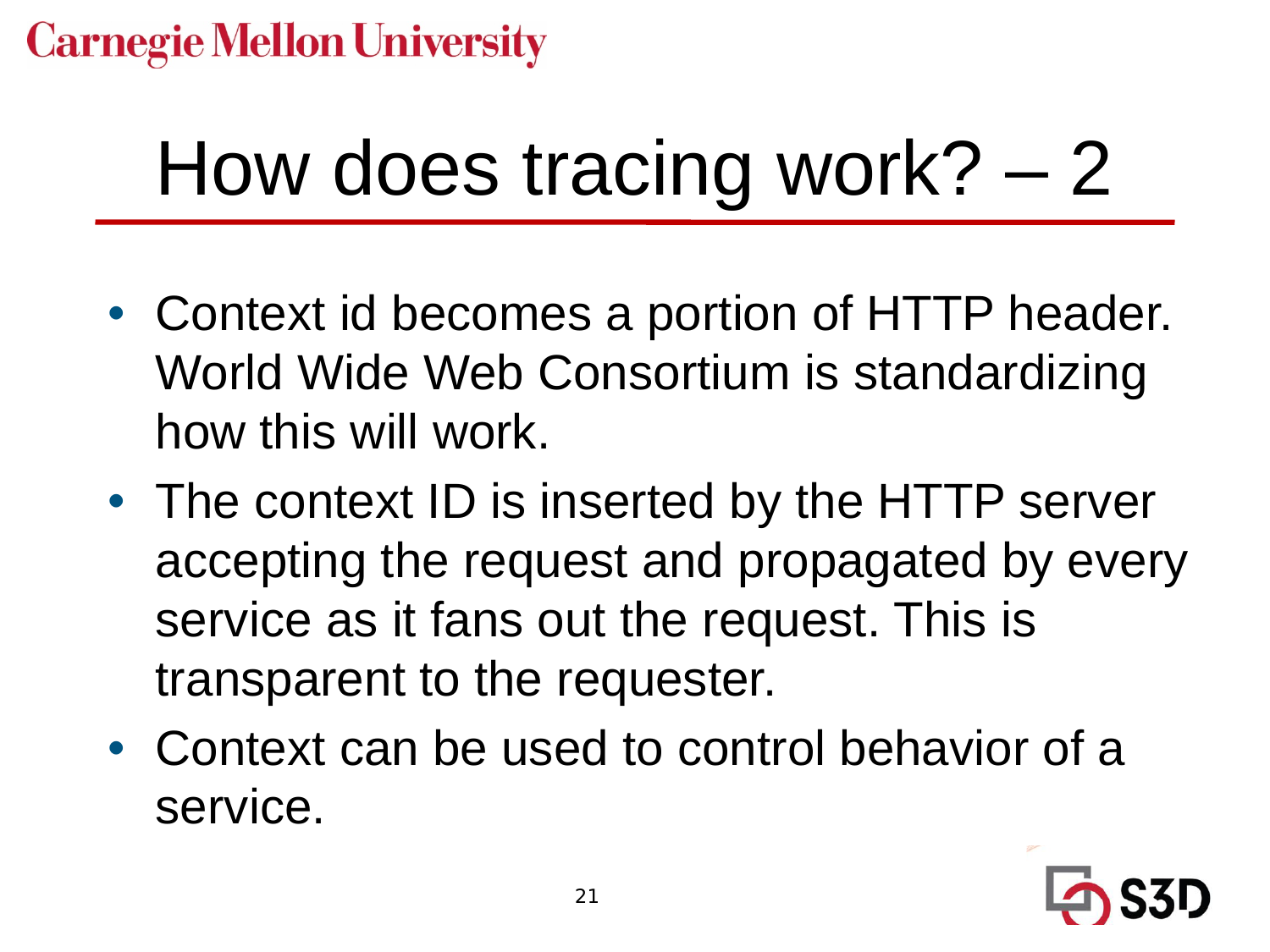

# How does tracing work? – 2
Context id becomes a portion of HTTP header. World Wide Web Consortium is standardizing how this will work.
The context ID is inserted by the HTTP server accepting the request and propagated by every service as it fans out the request. This is transparent to the requester.
Context can be used to control behavior of a service.